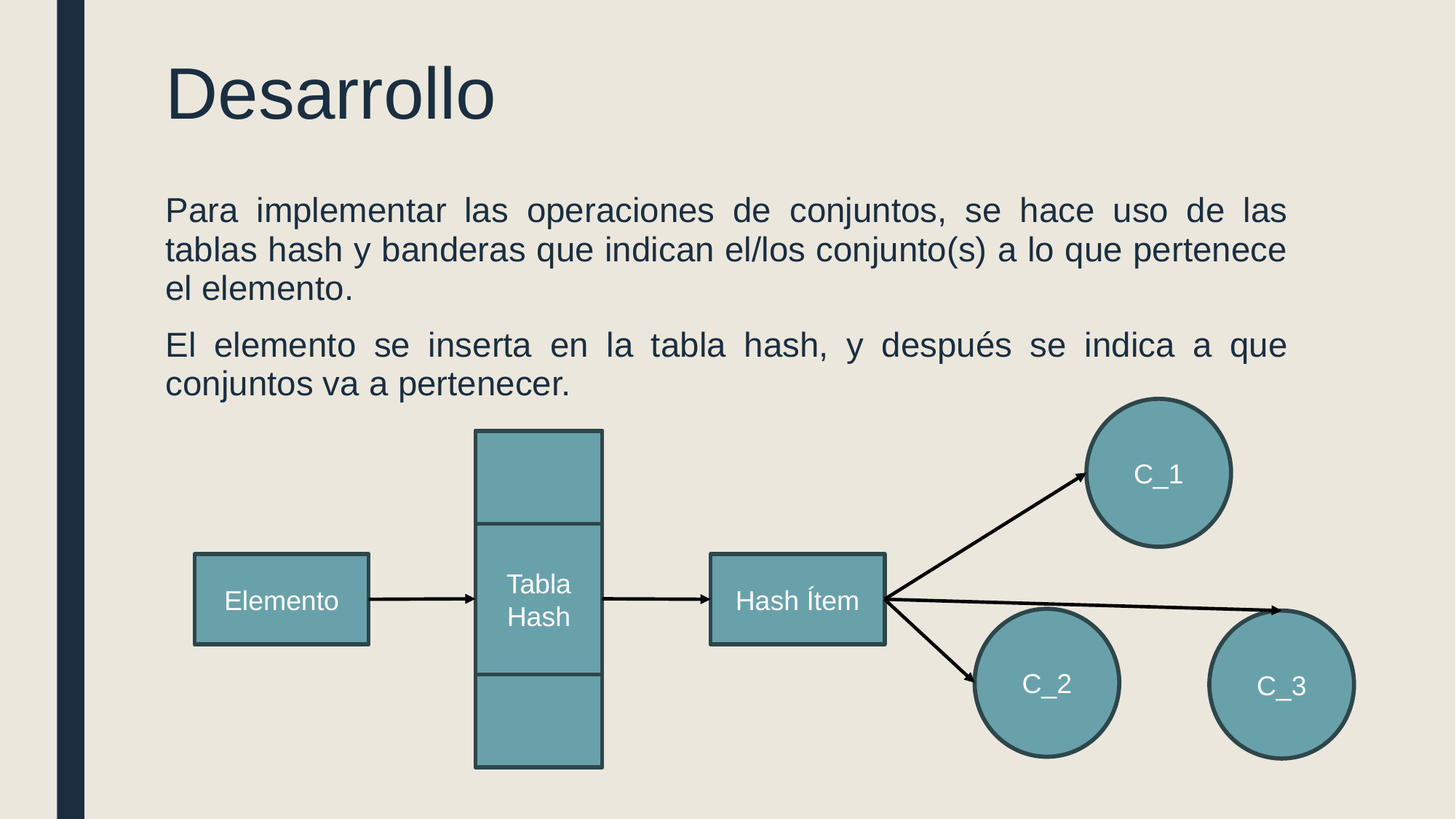

# Desarrollo
Para implementar las operaciones de conjuntos, se hace uso de las tablas hash y banderas que indican el/los conjunto(s) a lo que pertenece el elemento.
El elemento se inserta en la tabla hash, y después se indica a que conjuntos va a pertenecer.
C_1
Tabla Hash

Elemento
Hash Ítem
C_2
C_3